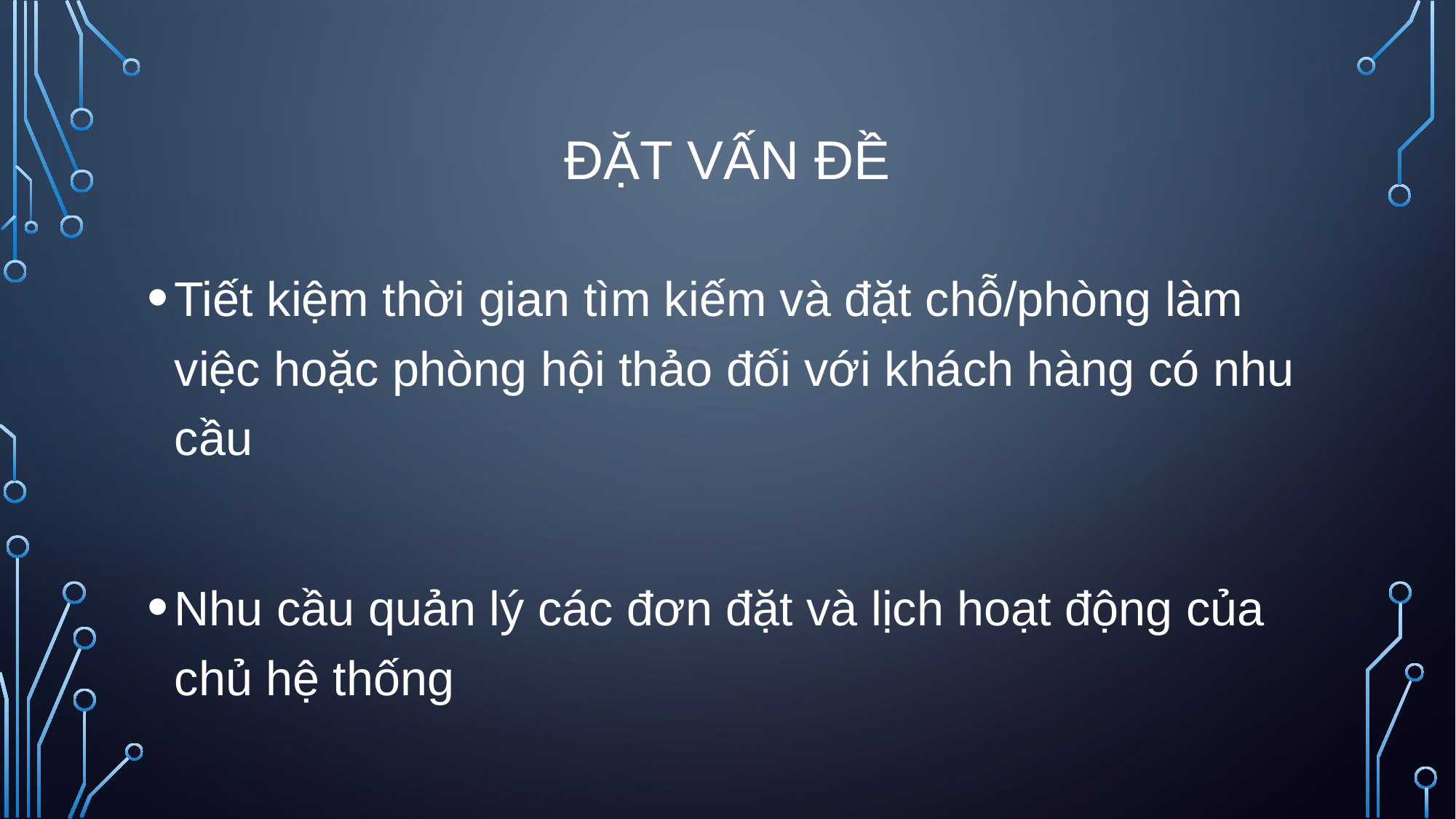

# Đặt vấn đề
Tiết kiệm thời gian tìm kiếm và đặt chỗ/phòng làm việc hoặc phòng hội thảo đối với khách hàng có nhu cầu

Nhu cầu quản lý các đơn đặt và lịch hoạt động của chủ hệ thống